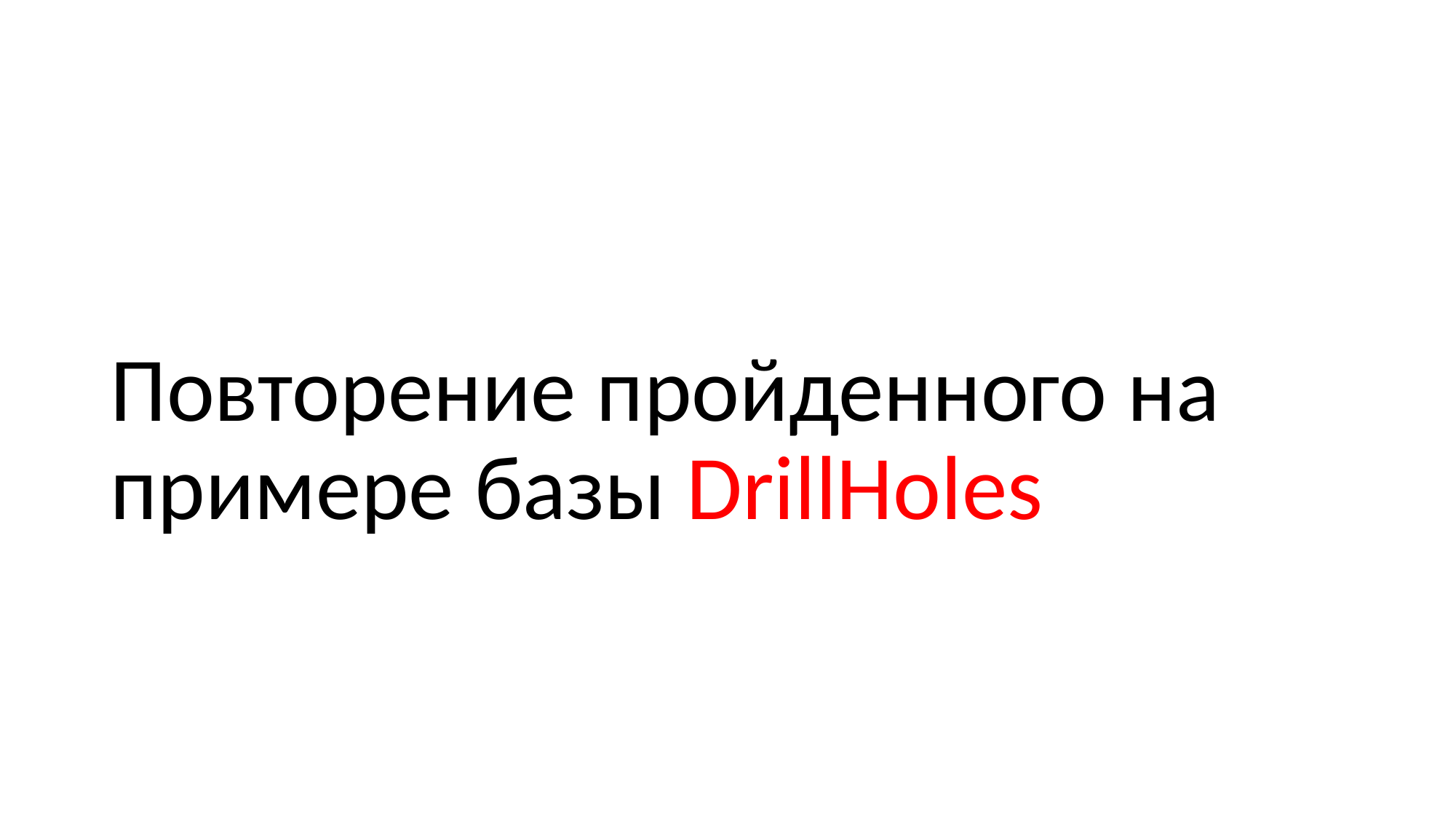

# Повторение пройденного на примере базы DrillHoles